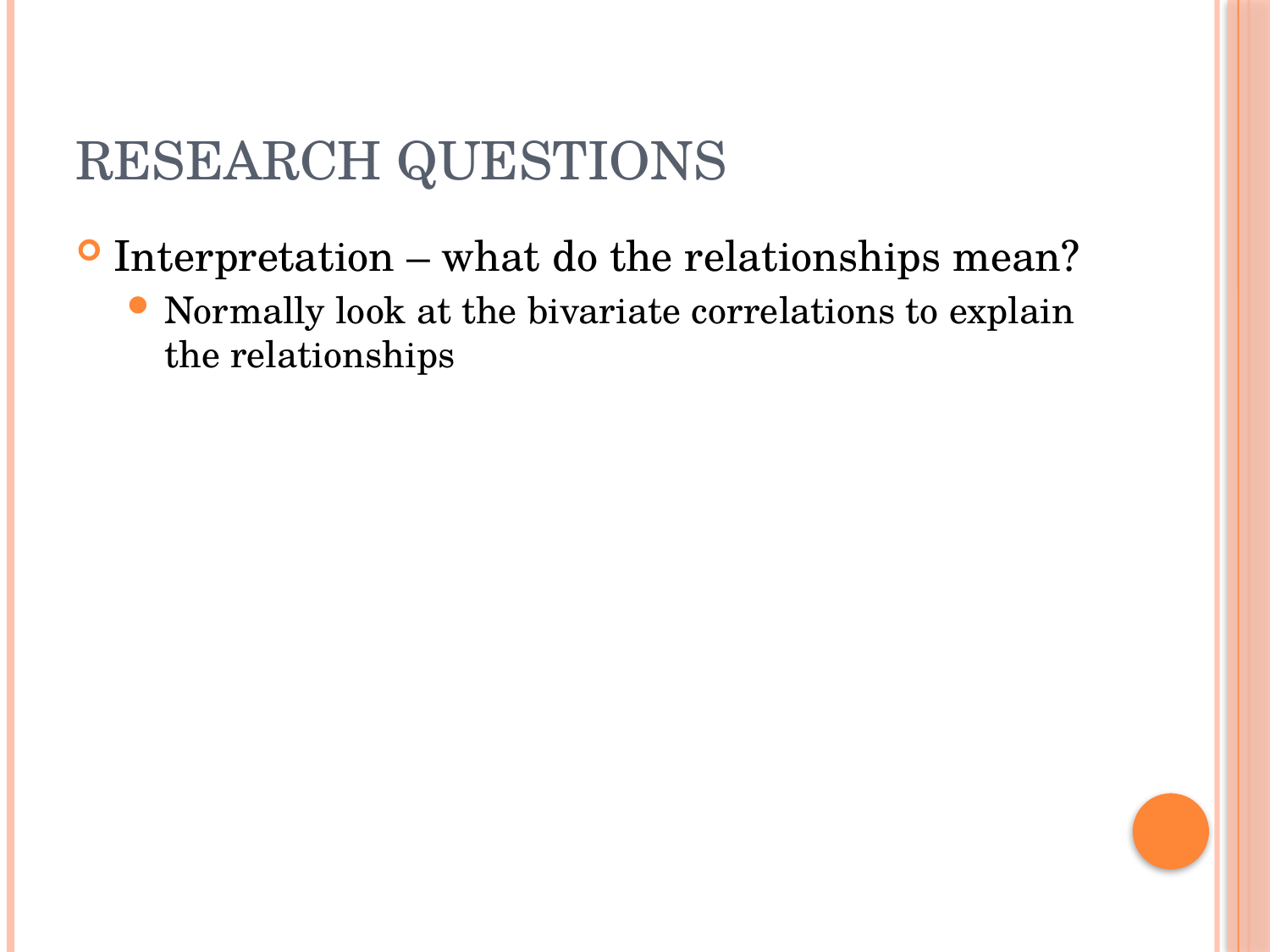

# Research Questions
Interpretation – what do the relationships mean?
Normally look at the bivariate correlations to explain the relationships